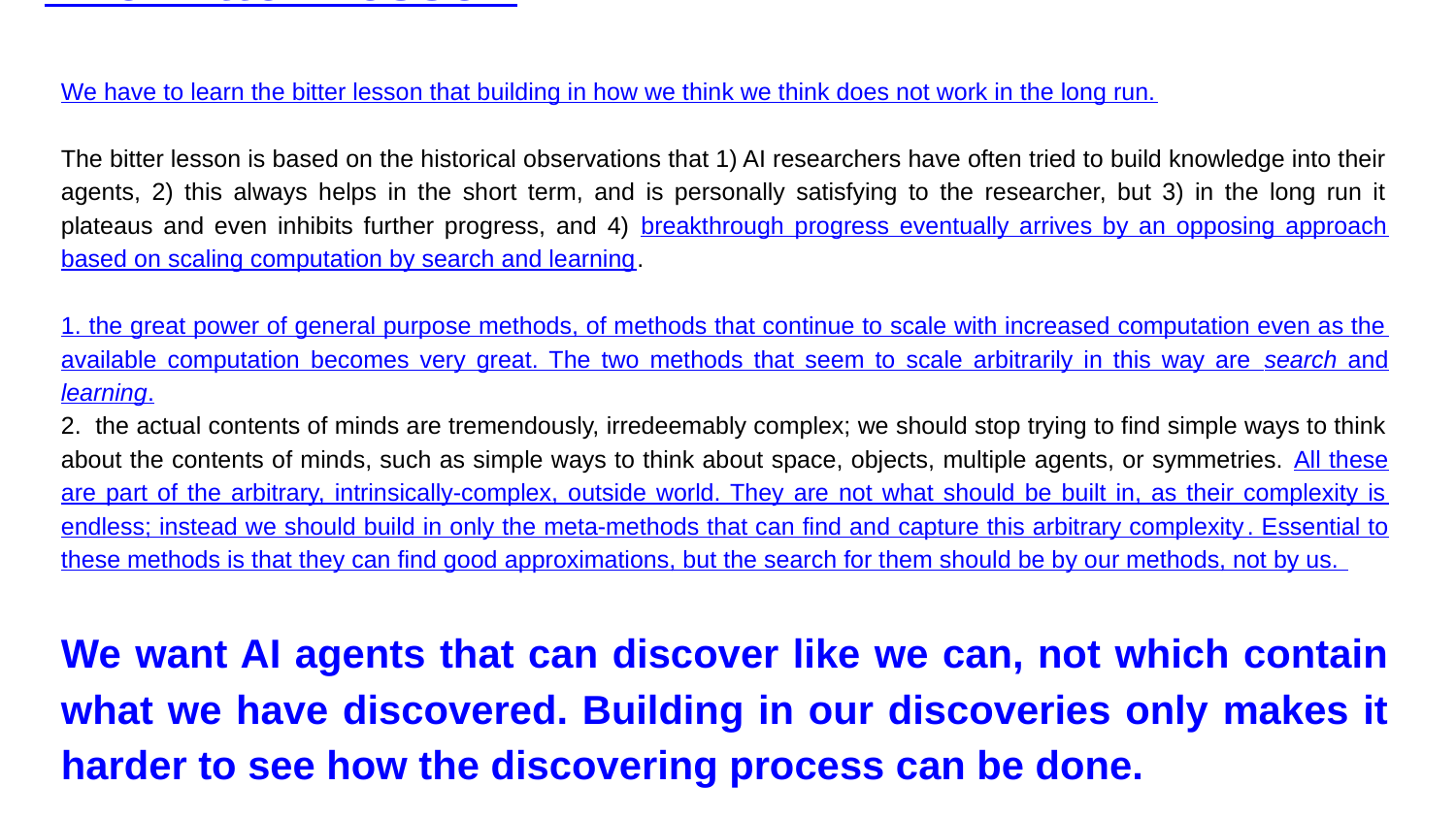

# The Bitter Lesson
We have to learn the bitter lesson that building in how we think we think does not work in the long run.

The bitter lesson is based on the historical observations that 1) AI researchers have often tried to build knowledge into their agents, 2) this always helps in the short term, and is personally satisfying to the researcher, but 3) in the long run it plateaus and even inhibits further progress, and 4) breakthrough progress eventually arrives by an opposing approach based on scaling computation by search and learning.

1. the great power of general purpose methods, of methods that continue to scale with increased computation even as the available computation becomes very great. The two methods that seem to scale arbitrarily in this way are search and learning.
2.  the actual contents of minds are tremendously, irredeemably complex; we should stop trying to find simple ways to think about the contents of minds, such as simple ways to think about space, objects, multiple agents, or symmetries. All these are part of the arbitrary, intrinsically-complex, outside world. They are not what should be built in, as their complexity is endless; instead we should build in only the meta-methods that can find and capture this arbitrary complexity. Essential to these methods is that they can find good approximations, but the search for them should be by our methods, not by us.

We want AI agents that can discover like we can, not which contain what we have discovered. Building in our discoveries only makes it harder to see how the discovering process can be done.